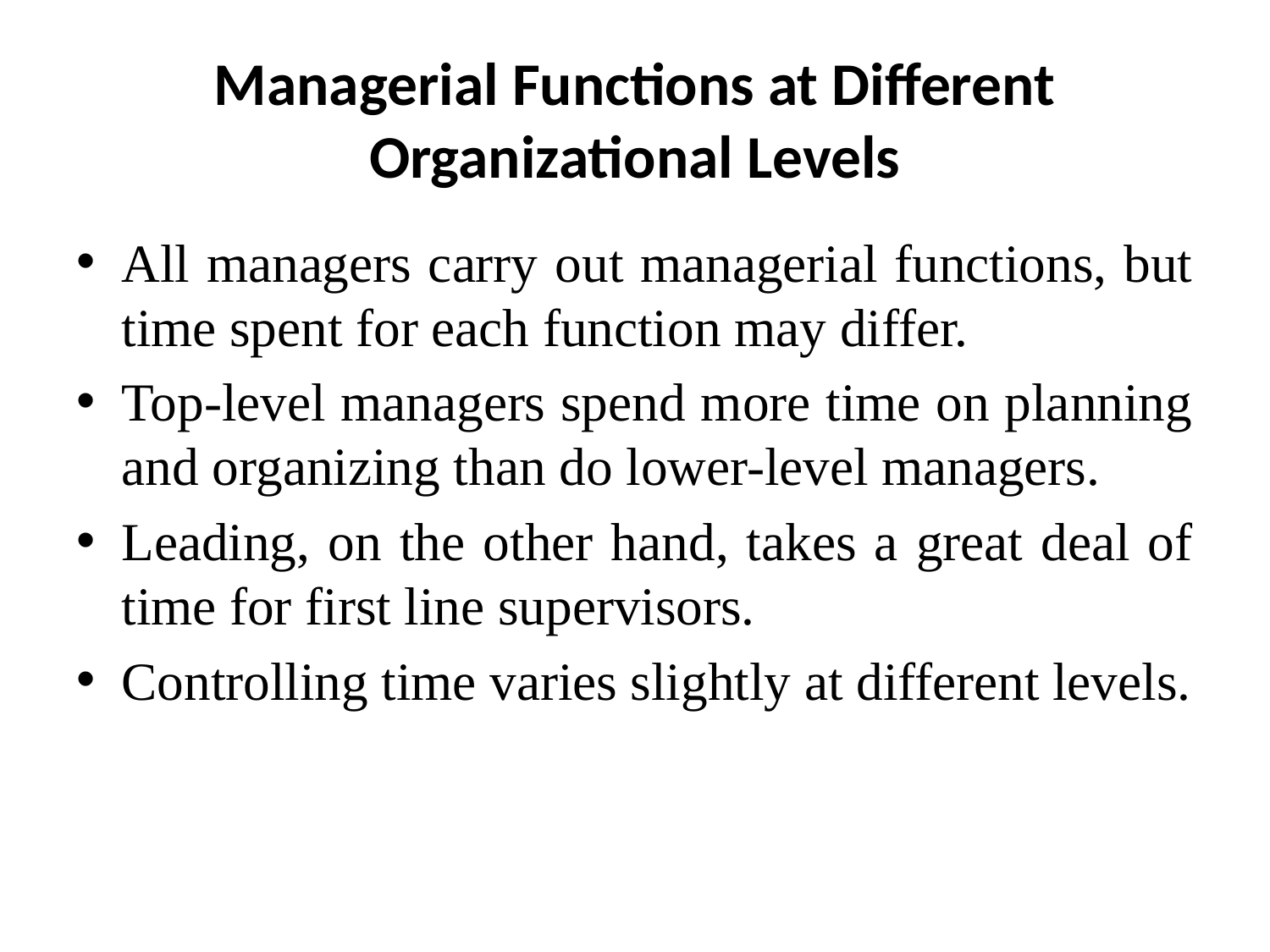

# Managerial Functions at Different Organizational Levels
All managers carry out managerial functions, but time spent for each function may differ.
Top-level managers spend more time on planning and organizing than do lower-level managers.
Leading, on the other hand, takes a great deal of time for first line supervisors.
Controlling time varies slightly at different levels.